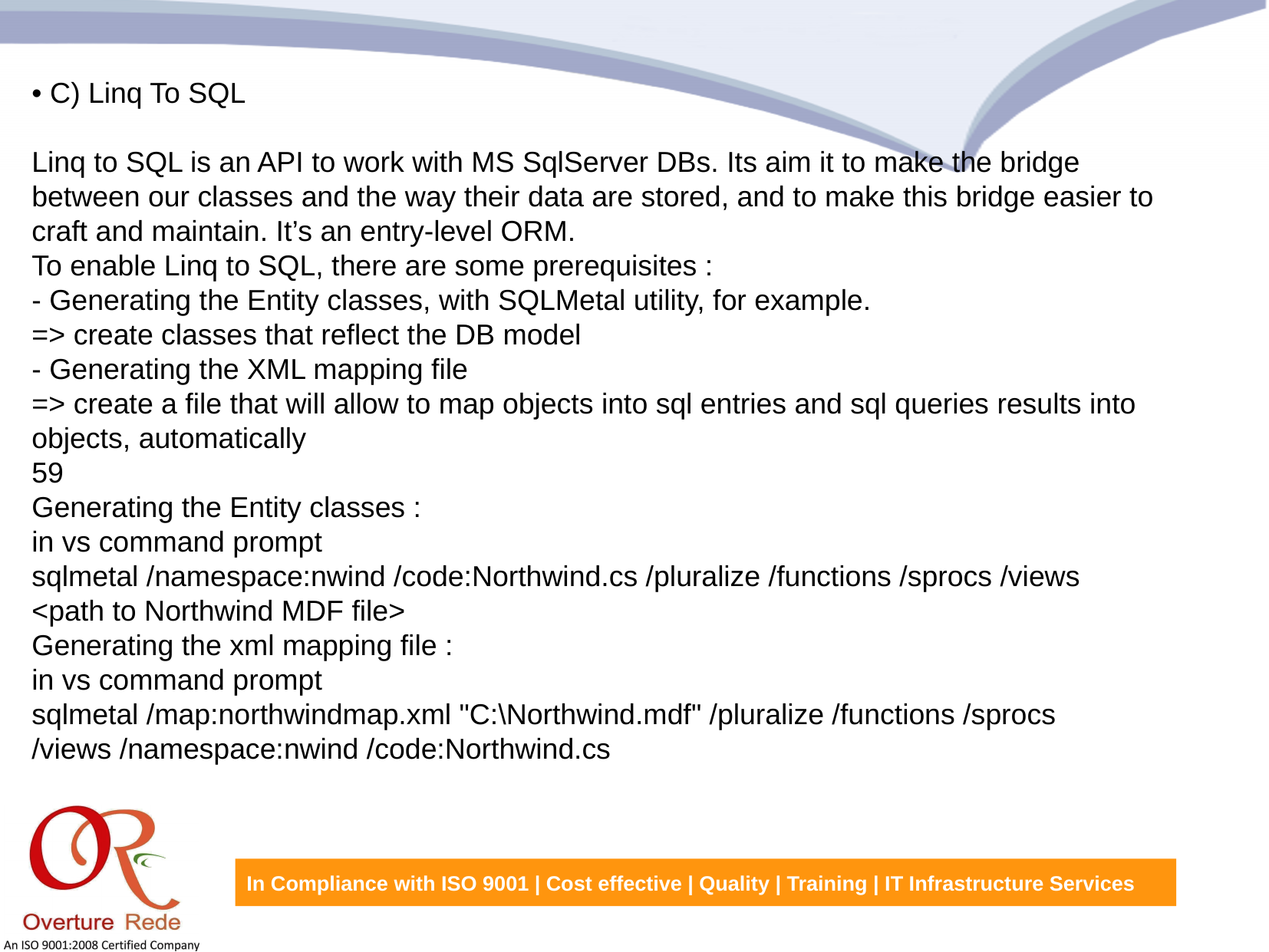

• C) Linq To SQL

Linq to SQL is an API to work with MS SqlServer DBs. Its aim it to make the bridge between our classes and the way their data are stored, and to make this bridge easier to craft and maintain. It’s an entry-level ORM.
To enable Linq to SQL, there are some prerequisites :
- Generating the Entity classes, with SQLMetal utility, for example.
=> create classes that reflect the DB model
- Generating the XML mapping file
=> create a file that will allow to map objects into sql entries and sql queries results into objects, automatically
59
Generating the Entity classes :
in vs command prompt
sqlmetal /namespace:nwind /code:Northwind.cs /pluralize /functions /sprocs /views <path to Northwind MDF file>
Generating the xml mapping file :
in vs command prompt
sqlmetal /map:northwindmap.xml "C:\Northwind.mdf" /pluralize /functions /sprocs /views /namespace:nwind /code:Northwind.cs